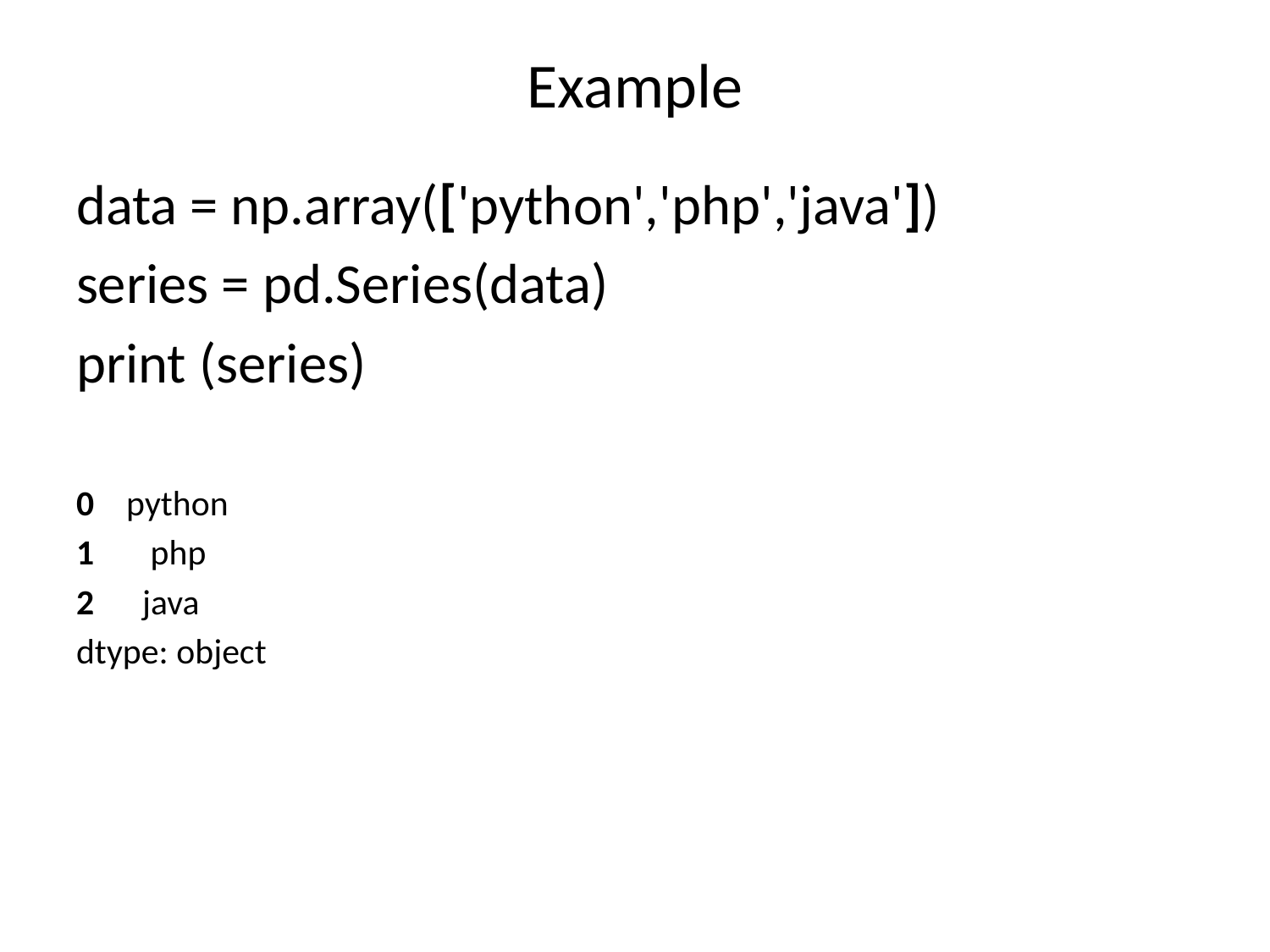

# Example
data = np.array(['python','php','java'])
series = pd.Series(data)
print (series)

0    python
1       php
2      java
dtype: object